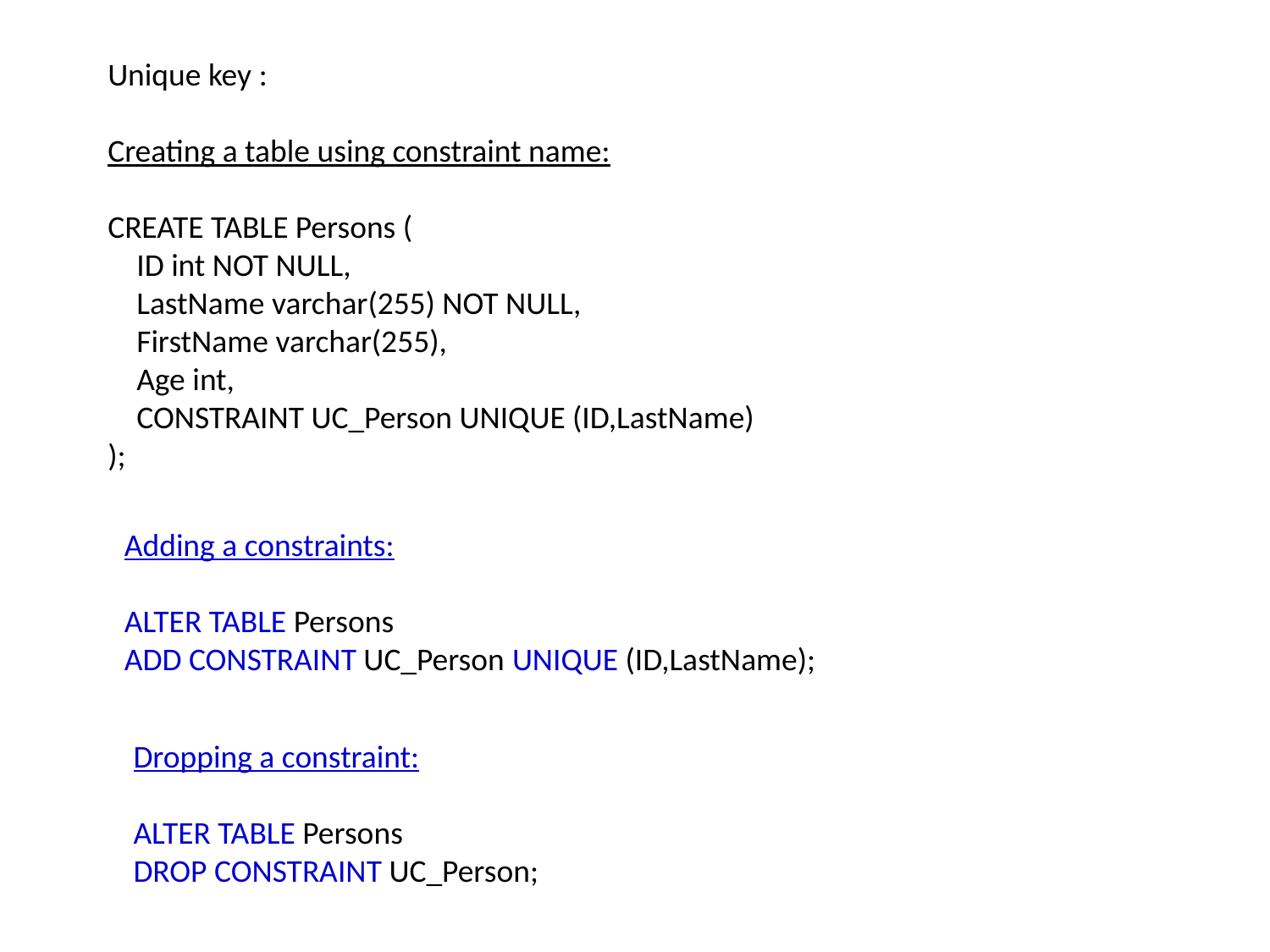

Unique key :

Creating a table using constraint name:

CREATE TABLE Persons (
    ID int NOT NULL,
    LastName varchar(255) NOT NULL,
    FirstName varchar(255),
    Age int,
    CONSTRAINT UC_Person UNIQUE (ID,LastName)
);
Adding a constraints:

ALTER TABLE Persons
ADD CONSTRAINT UC_Person UNIQUE (ID,LastName);
Dropping a constraint:

ALTER TABLE Persons
DROP CONSTRAINT UC_Person;